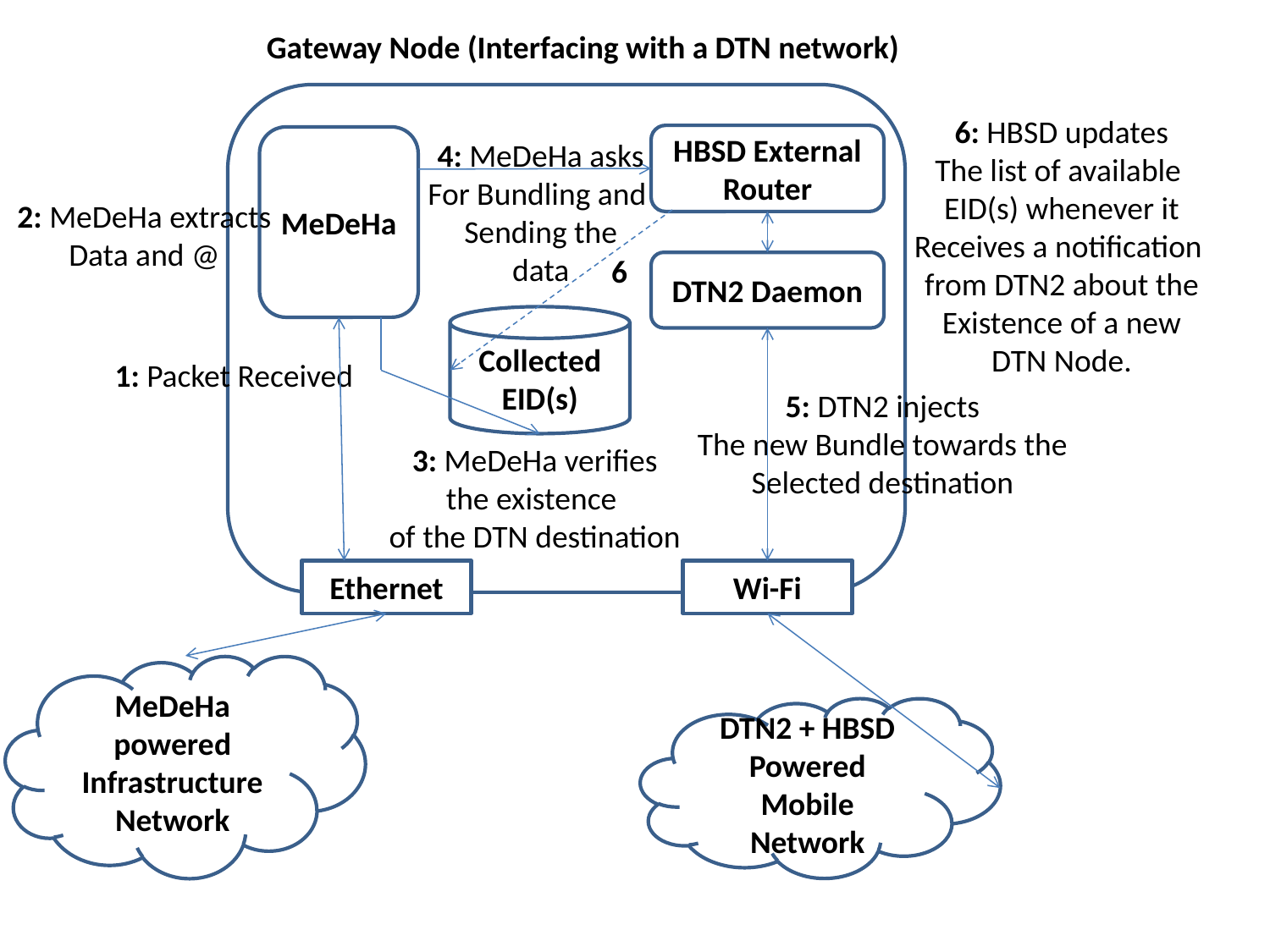

Gateway Node (Interfacing with a DTN network)

6: HBSD updates
The list of available
EID(s) whenever it
Receives a notification
from DTN2 about the
Existence of a new
DTN Node.
HBSD External Router
MeDeHa
4: MeDeHa asks
For Bundling and
Sending the
data
2: MeDeHa extracts
Data and @
6
DTN2 Daemon
Collected EID(s)
1: Packet Received
5: DTN2 injects
The new Bundle towards the
Selected destination
3: MeDeHa verifies
 the existence
of the DTN destination
Ethernet
Wi-Fi
MeDeHa powered Infrastructure Network
DTN2 + HBSD Powered Mobile Network